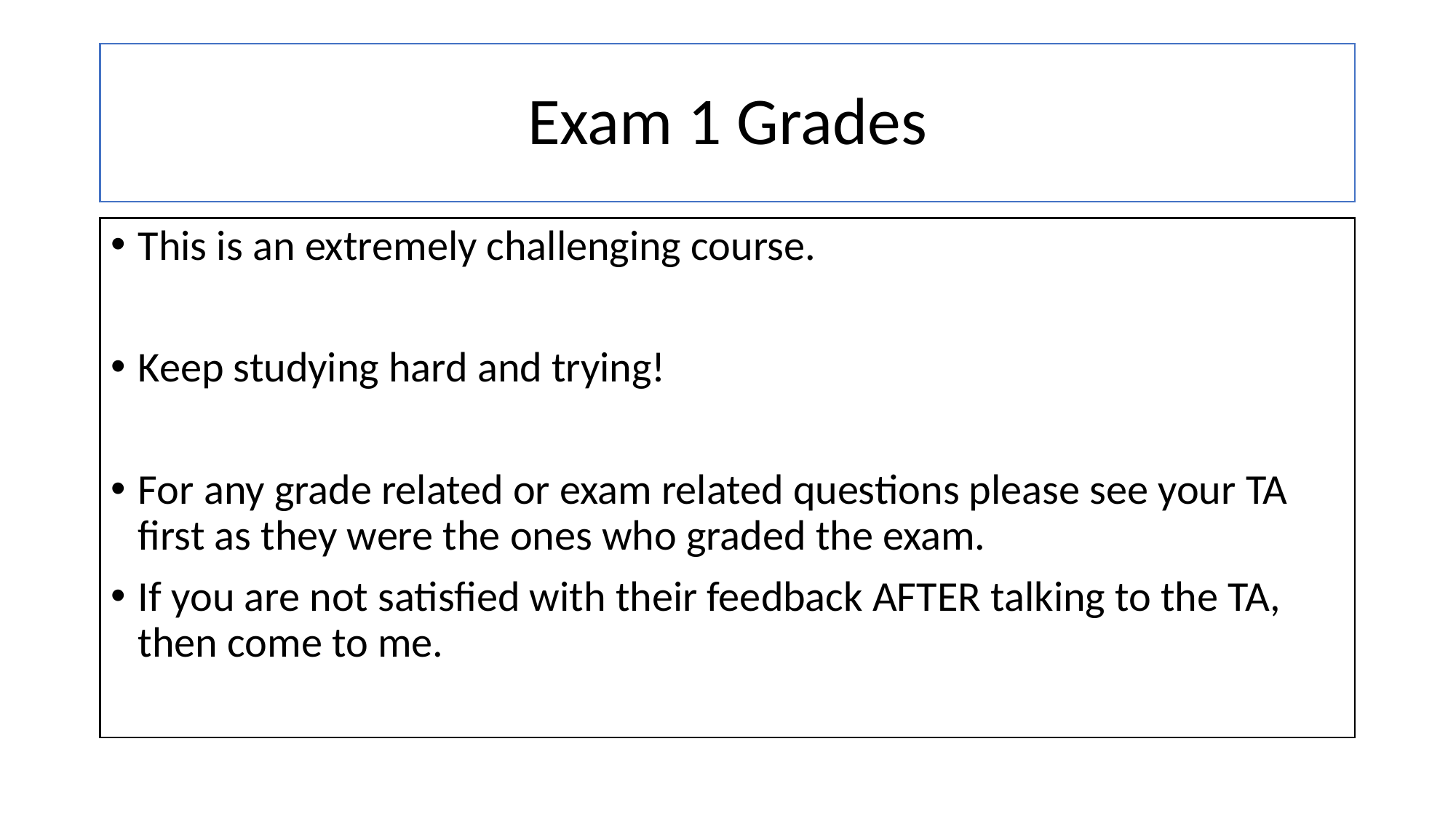

# Exam 1 Grades
This is an extremely challenging course.

Keep studying hard and trying!

For any grade related or exam related questions please see your TA first as they were the ones who graded the exam.
If you are not satisfied with their feedback AFTER talking to the TA, then come to me.